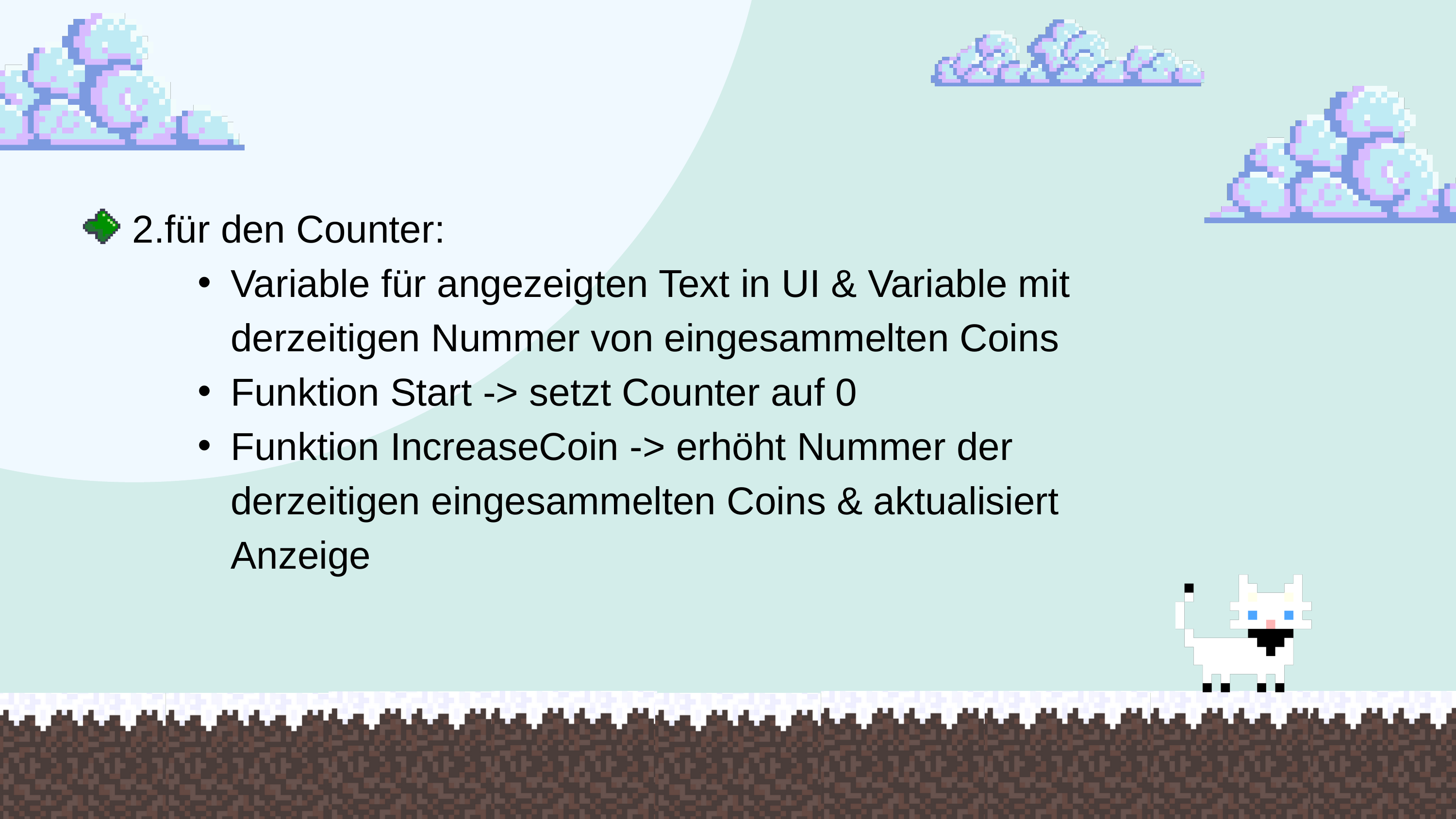

2.für den Counter:

Variable für angezeigten Text in UI & Variable mit derzeitigen Nummer von eingesammelten Coins
Funktion Start -> setzt Counter auf 0
Funktion IncreaseCoin -> erhöht Nummer der derzeitigen eingesammelten Coins & aktualisiert Anzeige